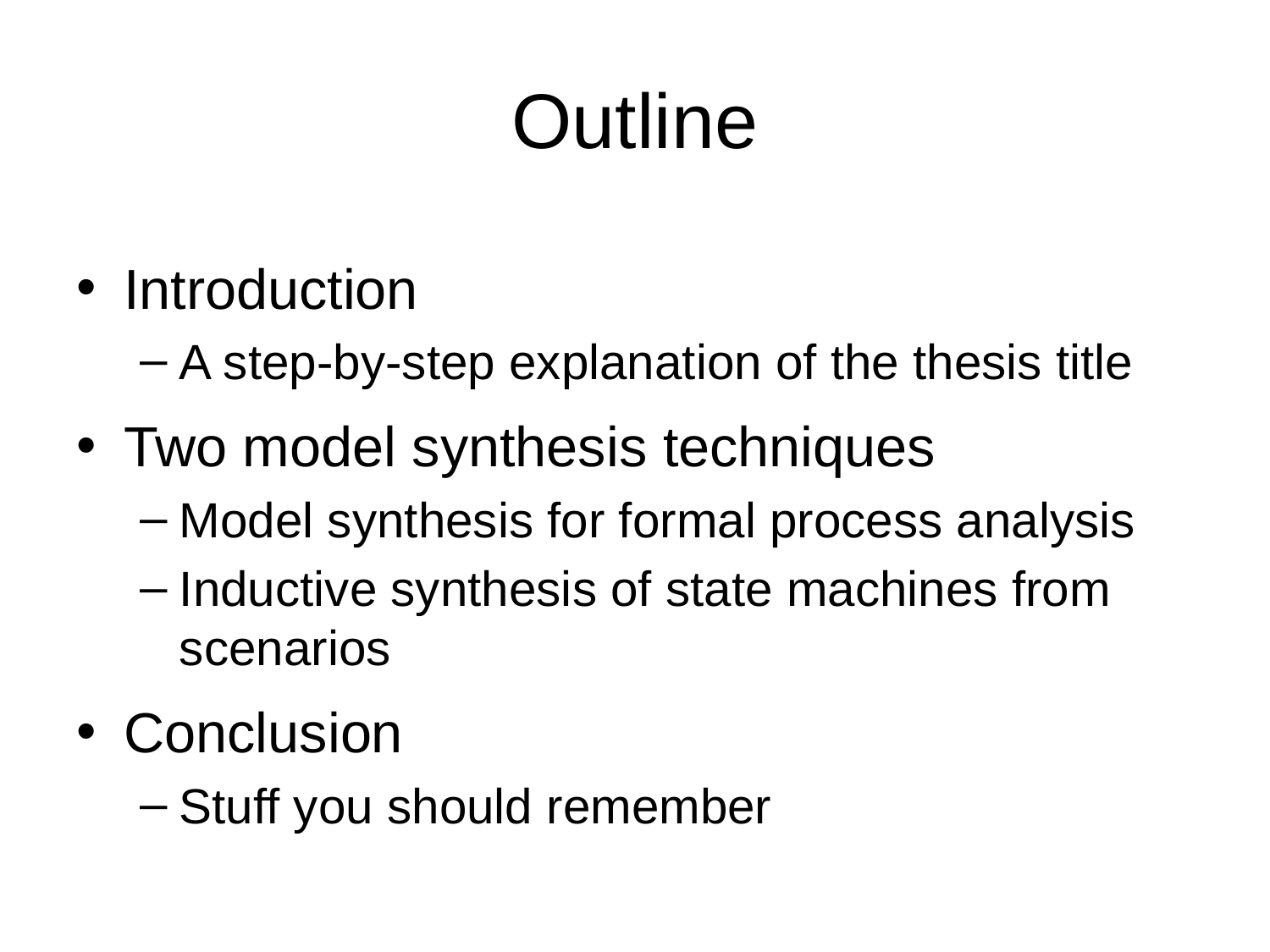

# Outline
Introduction
A step-by-step explanation of the thesis title
Two model synthesis techniques
Model synthesis for formal process analysis
Inductive synthesis of state machines from scenarios
Conclusion
Stuff you should remember